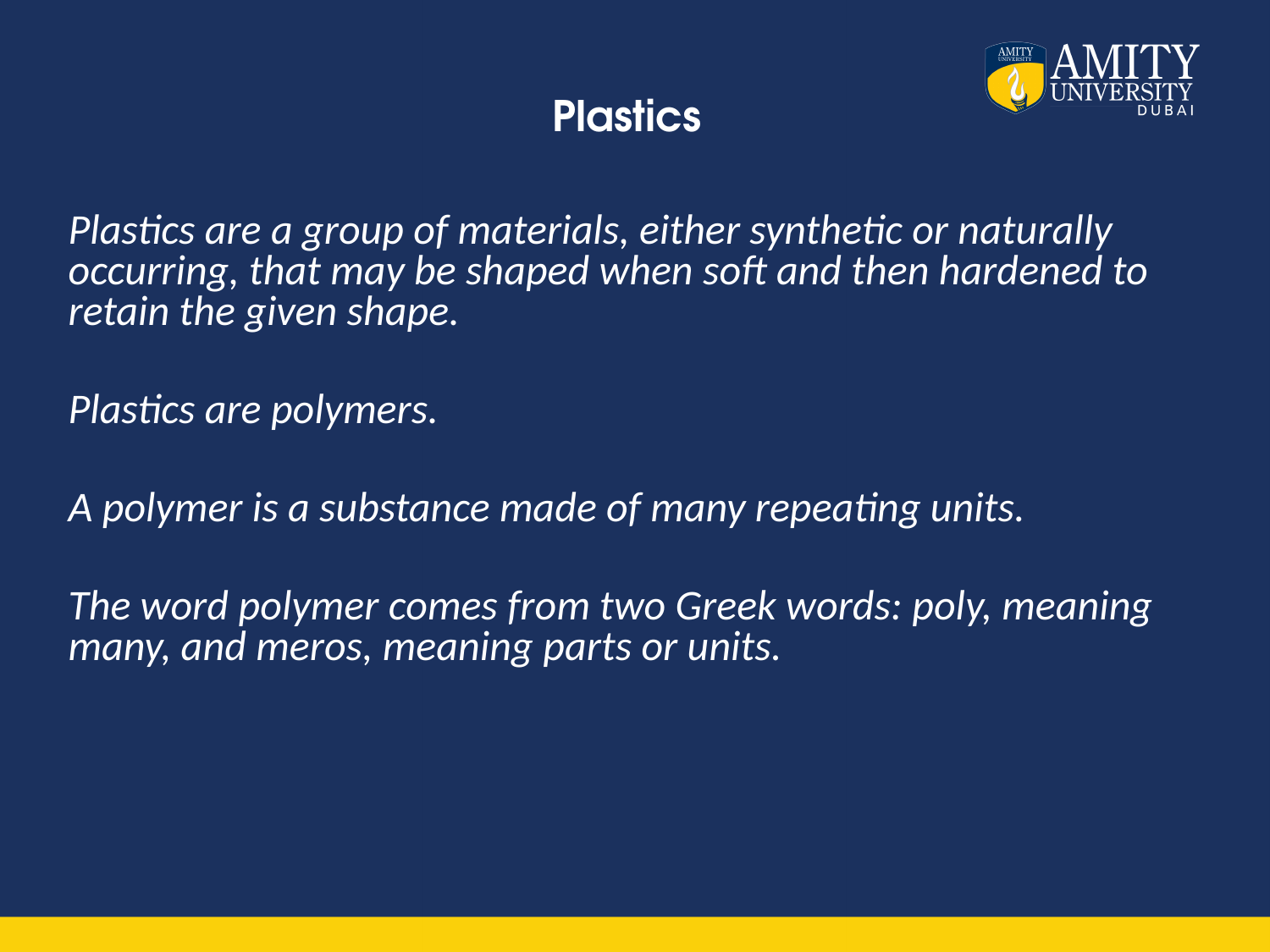

# Plastics
Plastics are a group of materials, either synthetic or naturally occurring, that may be shaped when soft and then hardened to retain the given shape.

Plastics are polymers.

A polymer is a substance made of many repeating units.

The word polymer comes from two Greek words: poly, meaning many, and meros, meaning parts or units.